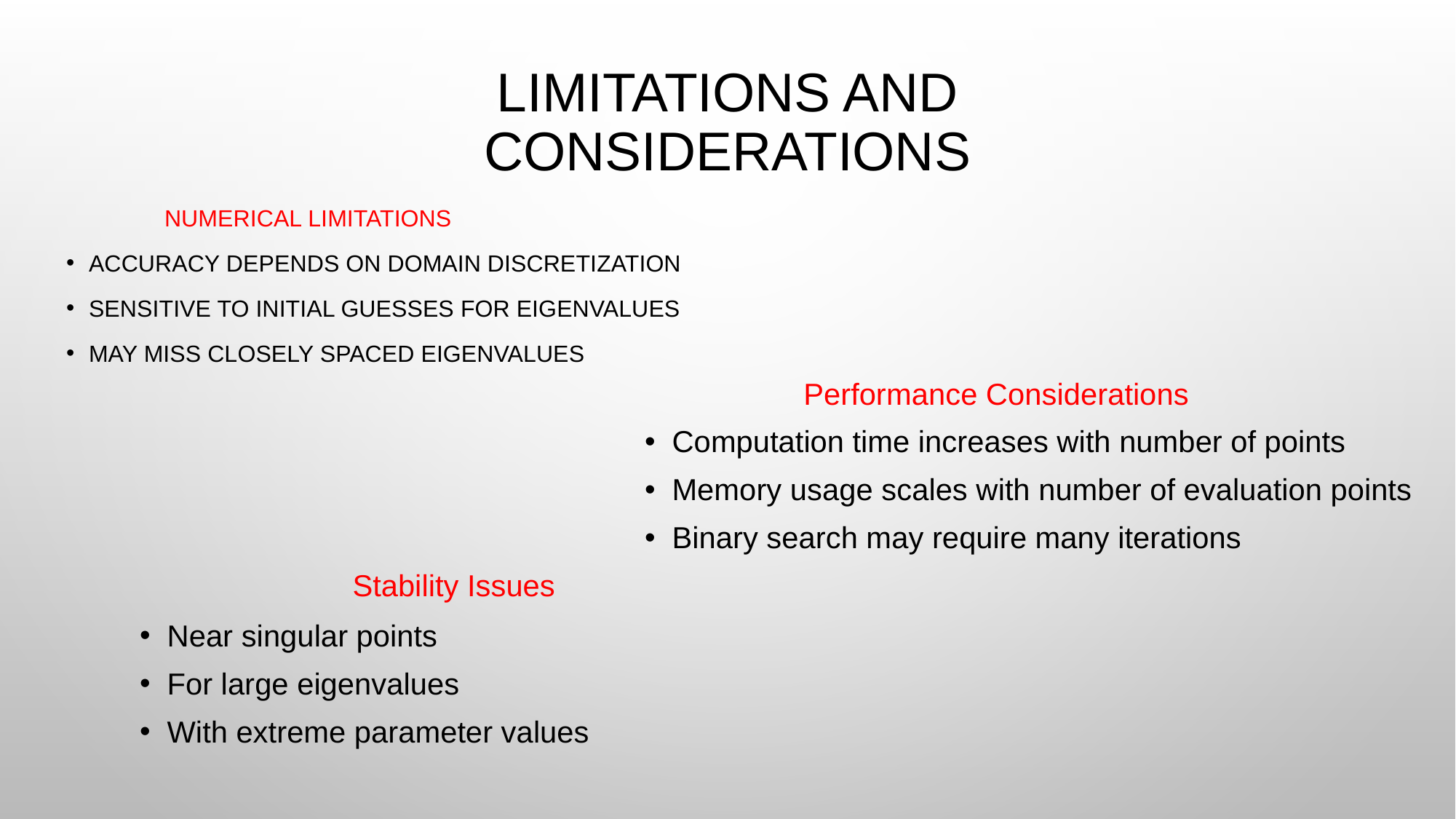

# Limitations and Considerations
               Numerical Limitations
Accuracy depends on domain discretization
Sensitive to initial guesses for eigenvalues
May miss closely spaced eigenvalues

                   Performance Considerations
Computation time increases with number of points
Memory usage scales with number of evaluation points
Binary search may require many iterations
                  Stability Issues
Near singular points
For large eigenvalues
With extreme parameter values